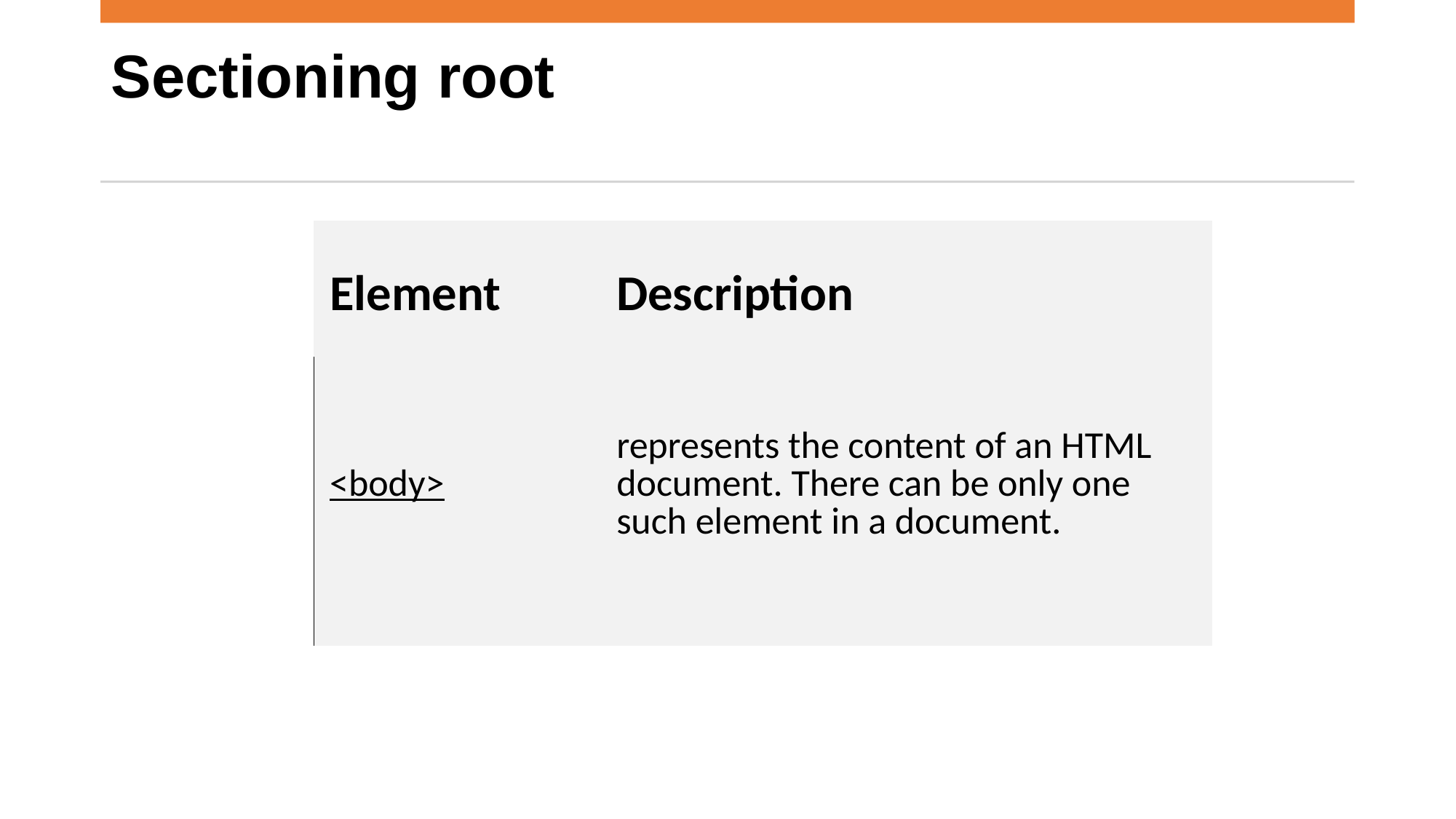

# Sectioning root

| Element | Description |
| --- | --- |
| <body> | represents the content of an HTML document. There can be only one such element in a document. |